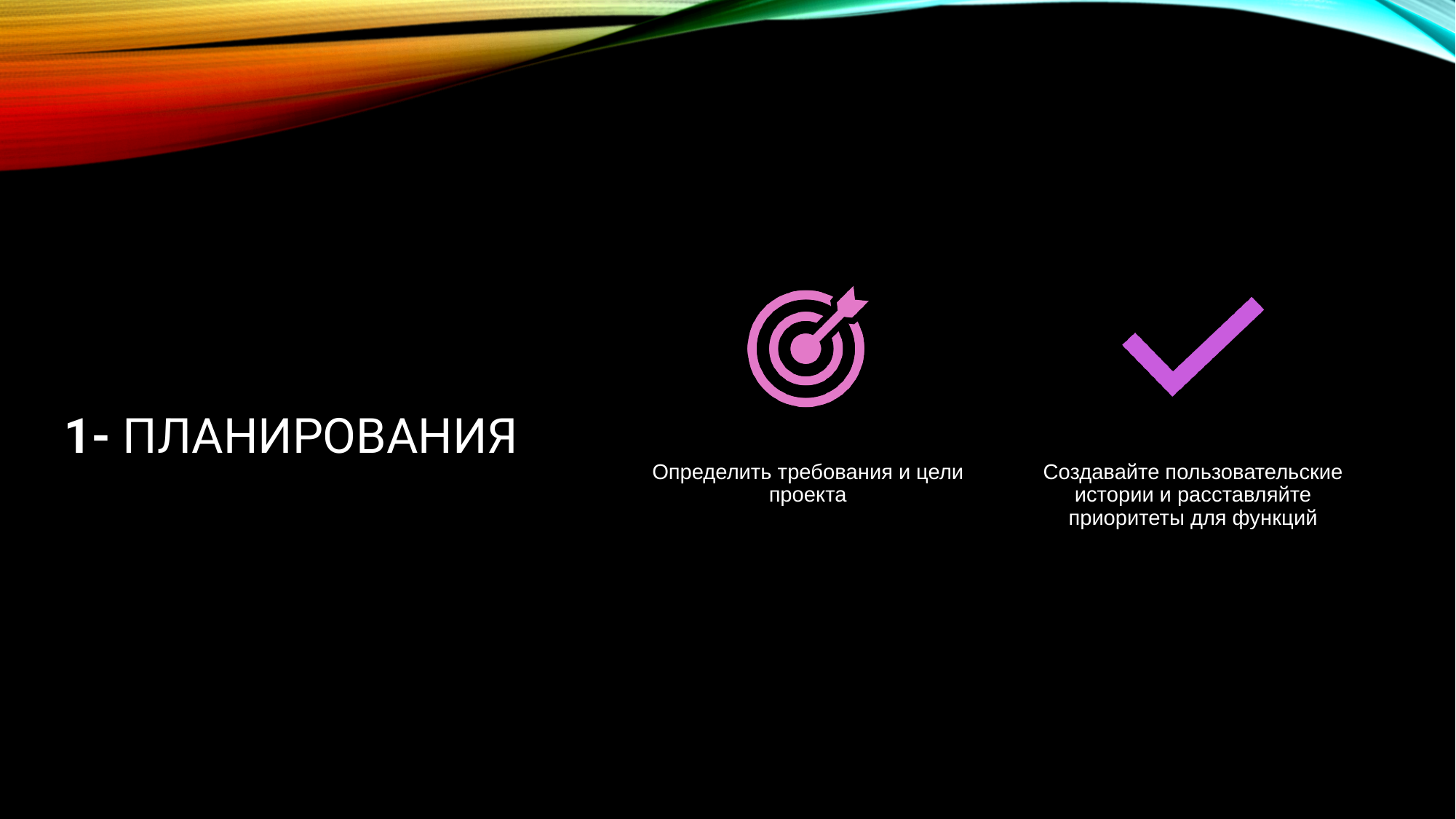

Определить требования и цели проекта
Создавайте пользовательские истории и расставляйте приоритеты для функций
# 1- планирования